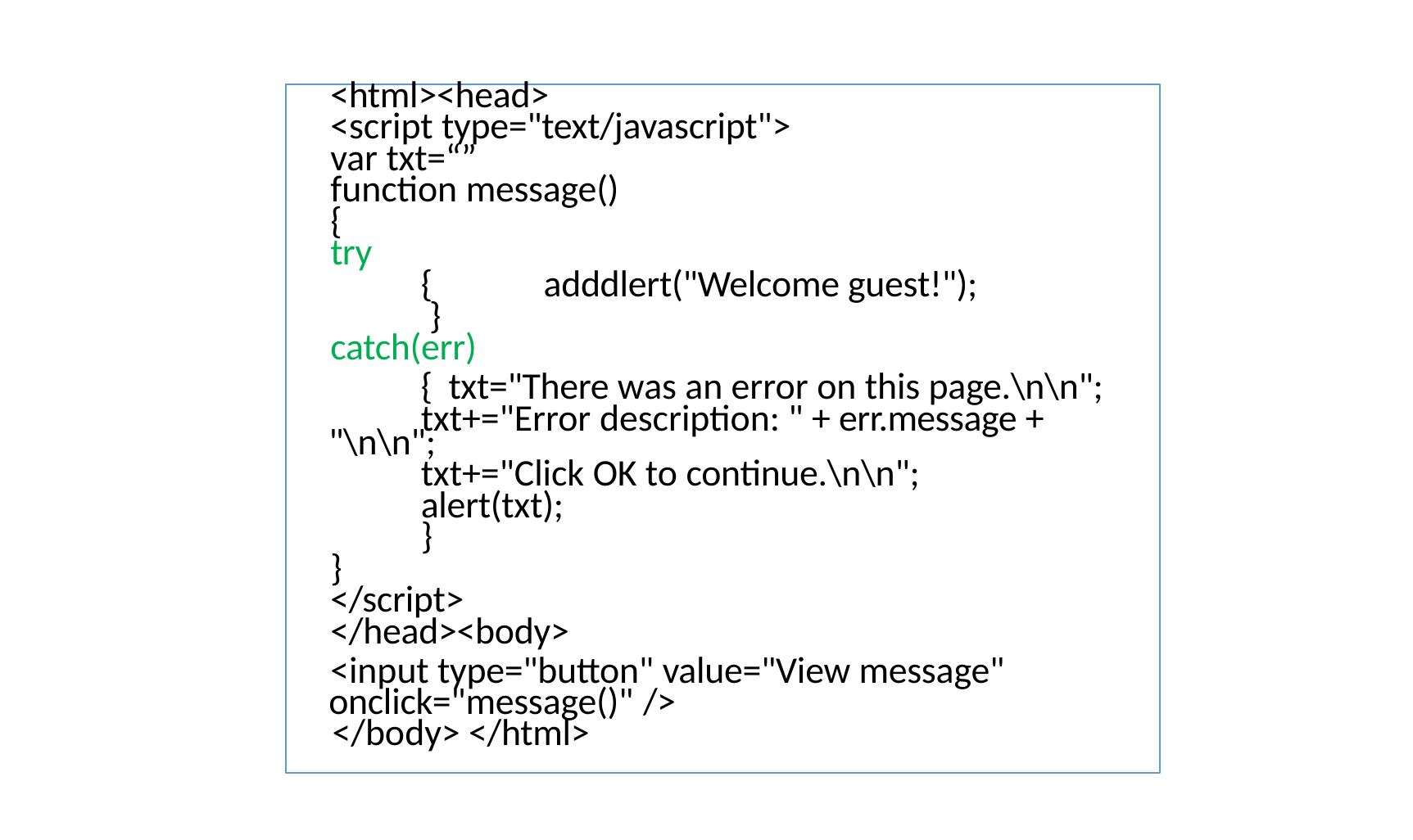

<html><head>
<script type="text/javascript">
var txt=“”
function message()
{
try
{	adddlert("Welcome guest!");
}
catch(err)
{ txt="There was an error on this page.\n\n"; txt+="Error description: " + err.message +
"\n\n";
txt+="Click OK to continue.\n\n";
alert(txt);
}
}
</script>
</head><body>
<input type="button" value="View message" onclick="message()" />
</body> </html>